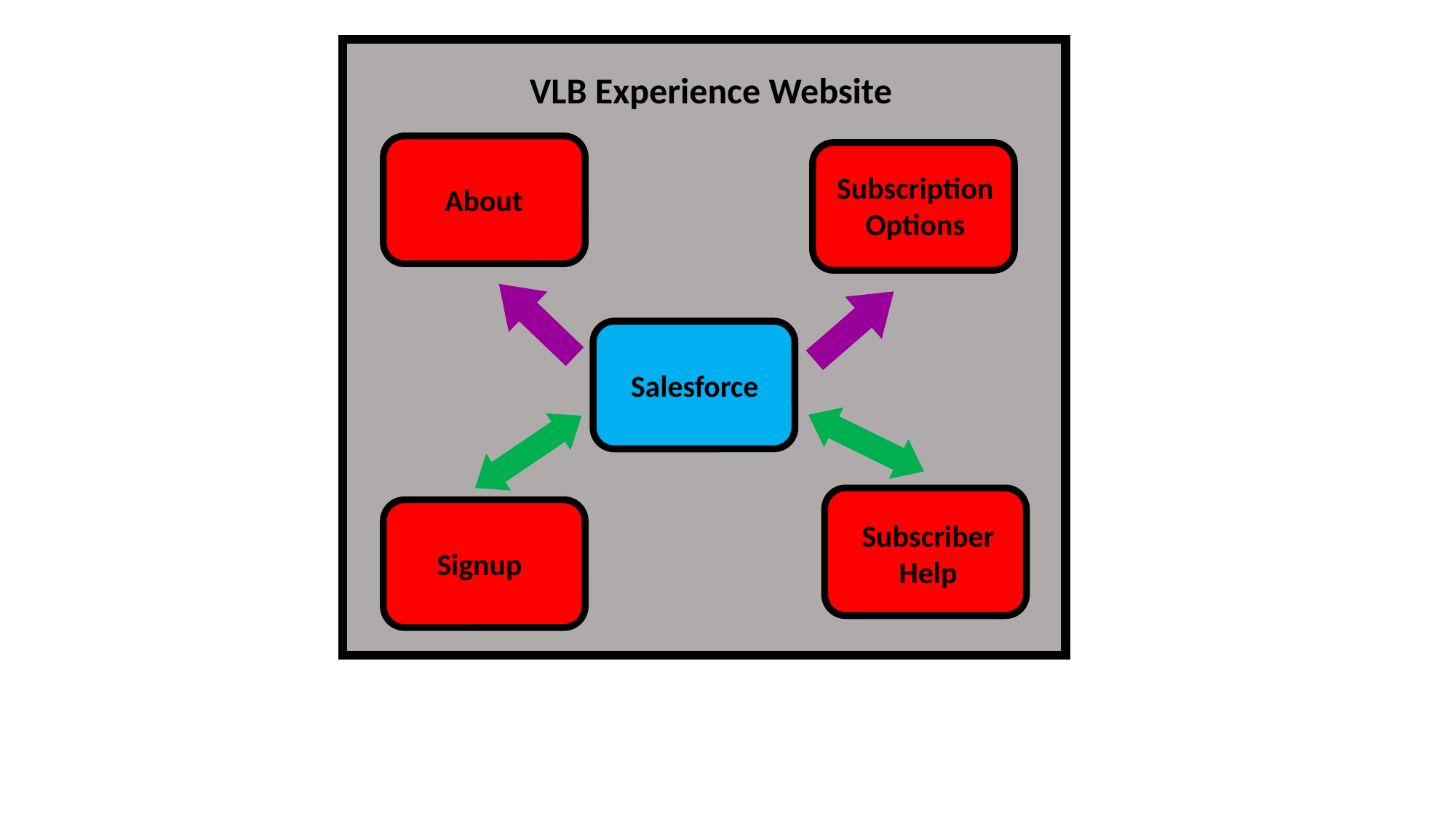

VLB Experience Website

Subscription Options
About

Salesforce

Subscriber Help
Signup